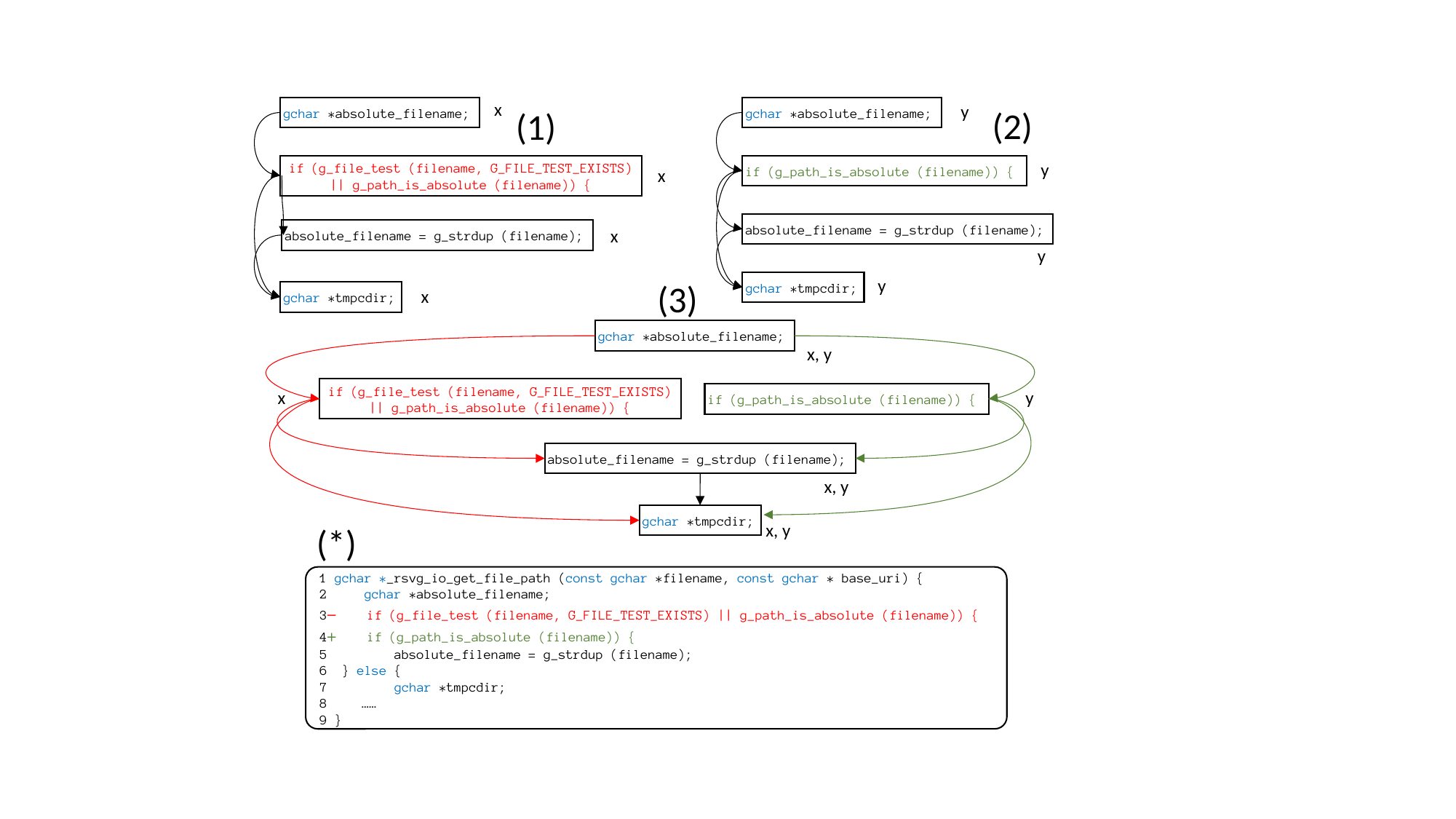

x
y
gchar *absolute_filename;
gchar *absolute_filename;
(2)
(1)
y
if (g_file_test (filename, G_FILE_TEST_EXISTS) || g_path_is_absolute (filename)) {
if (g_path_is_absolute (filename)) {
x
absolute_filename = g_strdup (filename);
x
absolute_filename = g_strdup (filename);
y
y
(3)
gchar *tmpcdir;
x
gchar *tmpcdir;
gchar *absolute_filename;
x, y
if (g_file_test (filename, G_FILE_TEST_EXISTS) || g_path_is_absolute (filename)) {
x
y
if (g_path_is_absolute (filename)) {
absolute_filename = g_strdup (filename);
x, y
gchar *tmpcdir;
x, y
(*)
1 gchar *_rsvg_io_get_file_path (const gchar *filename, const gchar * base_uri) {
2     gchar *absolute_filename;
3-    if (g_file_test (filename, G_FILE_TEST_EXISTS) || g_path_is_absolute (filename)) {
4+    if (g_path_is_absolute (filename)) {
5         absolute_filename = g_strdup (filename);
  } else {
7         gchar *tmpcdir;
  ……
9 }